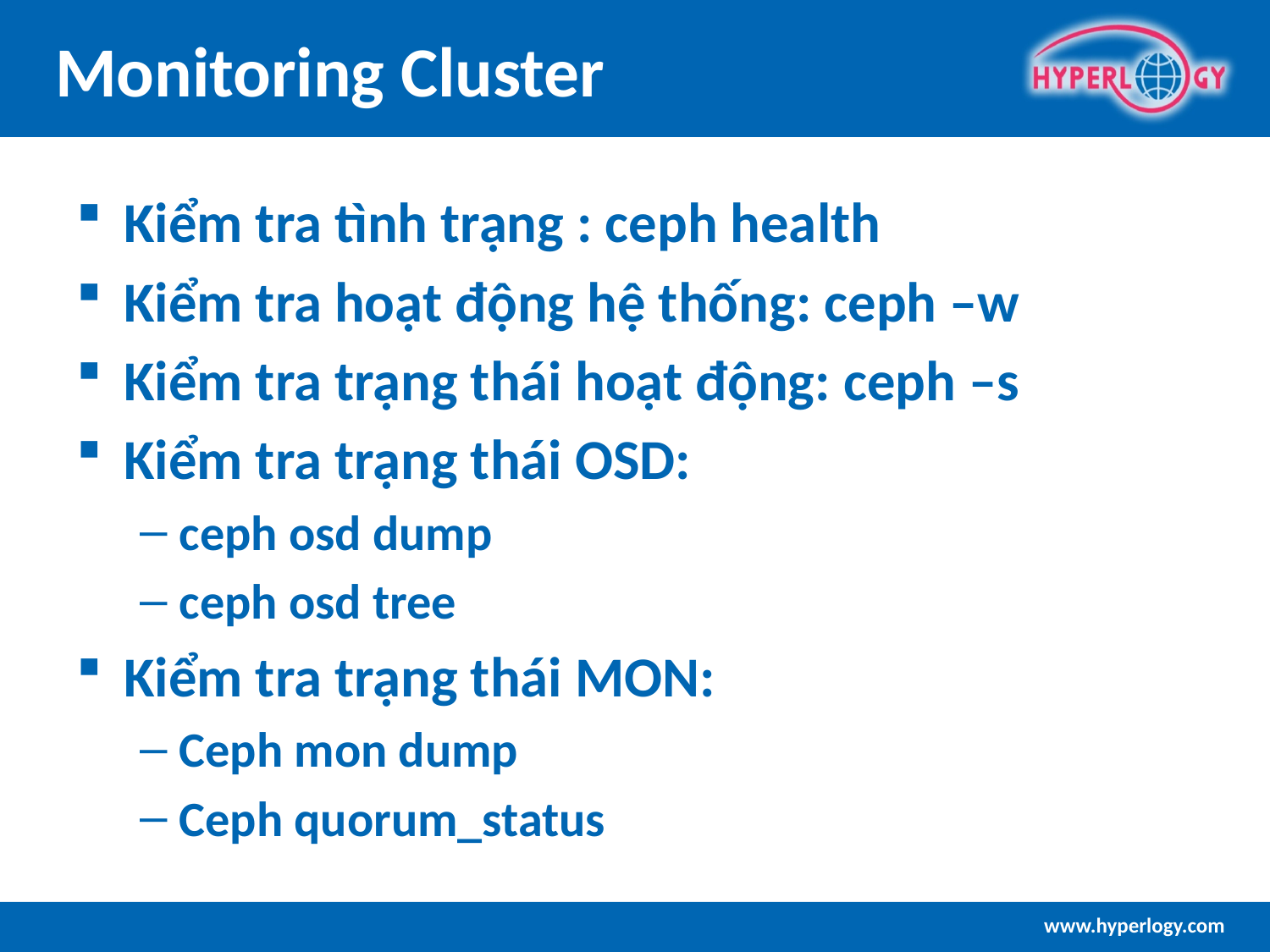

# Monitoring Cluster
Kiểm tra tình trạng : ceph health
Kiểm tra hoạt động hệ thống: ceph –w
Kiểm tra trạng thái hoạt động: ceph –s
Kiểm tra trạng thái OSD:
ceph osd dump
ceph osd tree
Kiểm tra trạng thái MON:
Ceph mon dump
Ceph quorum_status